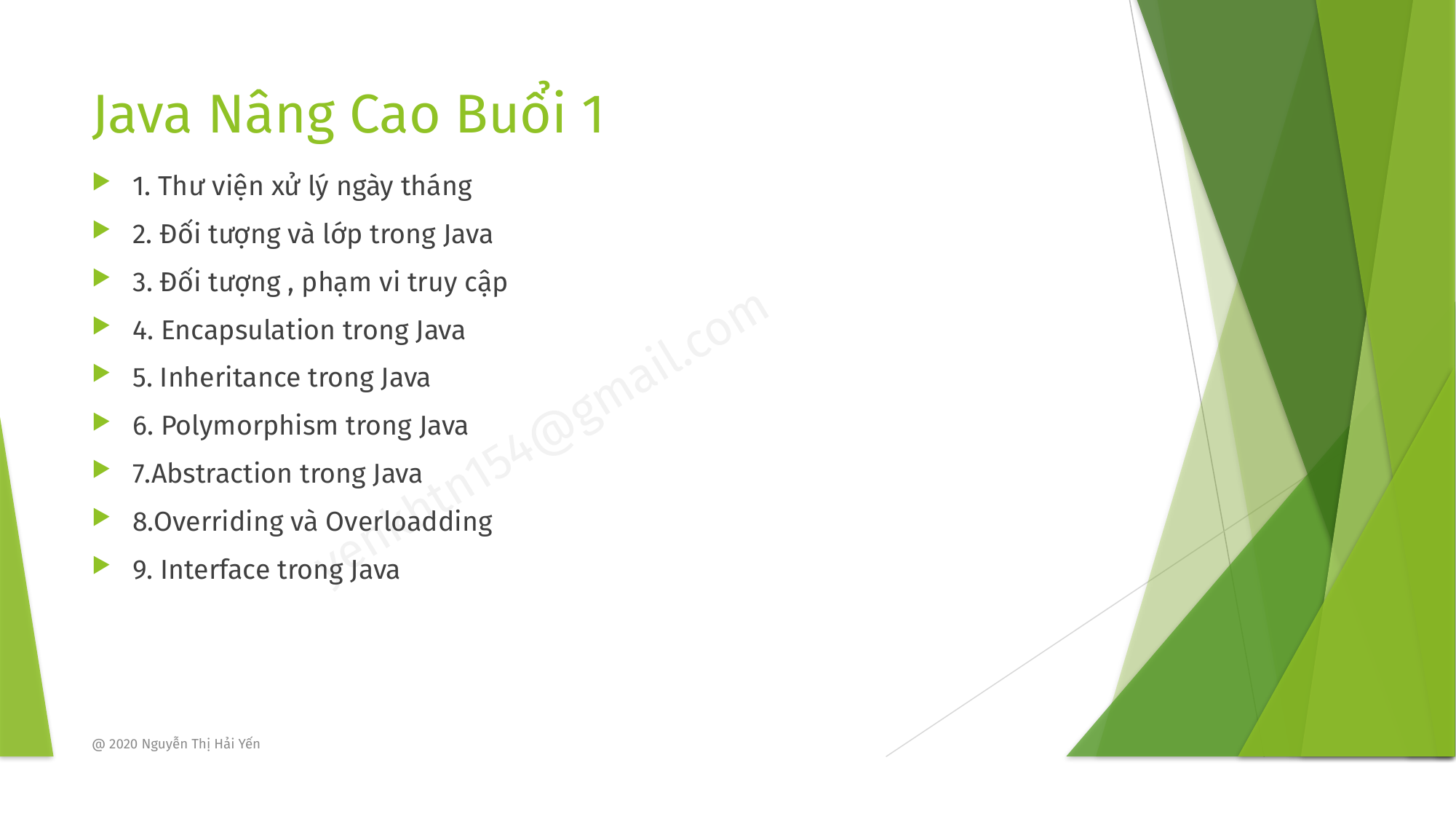

# Java Nâng Cao Buổi 1
1. Thư viện xử lý ngày tháng
2. Đối tượng và lớp trong Java
3. Đối tượng , phạm vi truy cập
4. Encapsulation trong Java
5. Inheritance trong Java
6. Polymorphism trong Java
7.Abstraction trong Java
8.Overriding và Overloadding
9. Interface trong Java

@ 2020 Nguyễn Thị Hải Yến